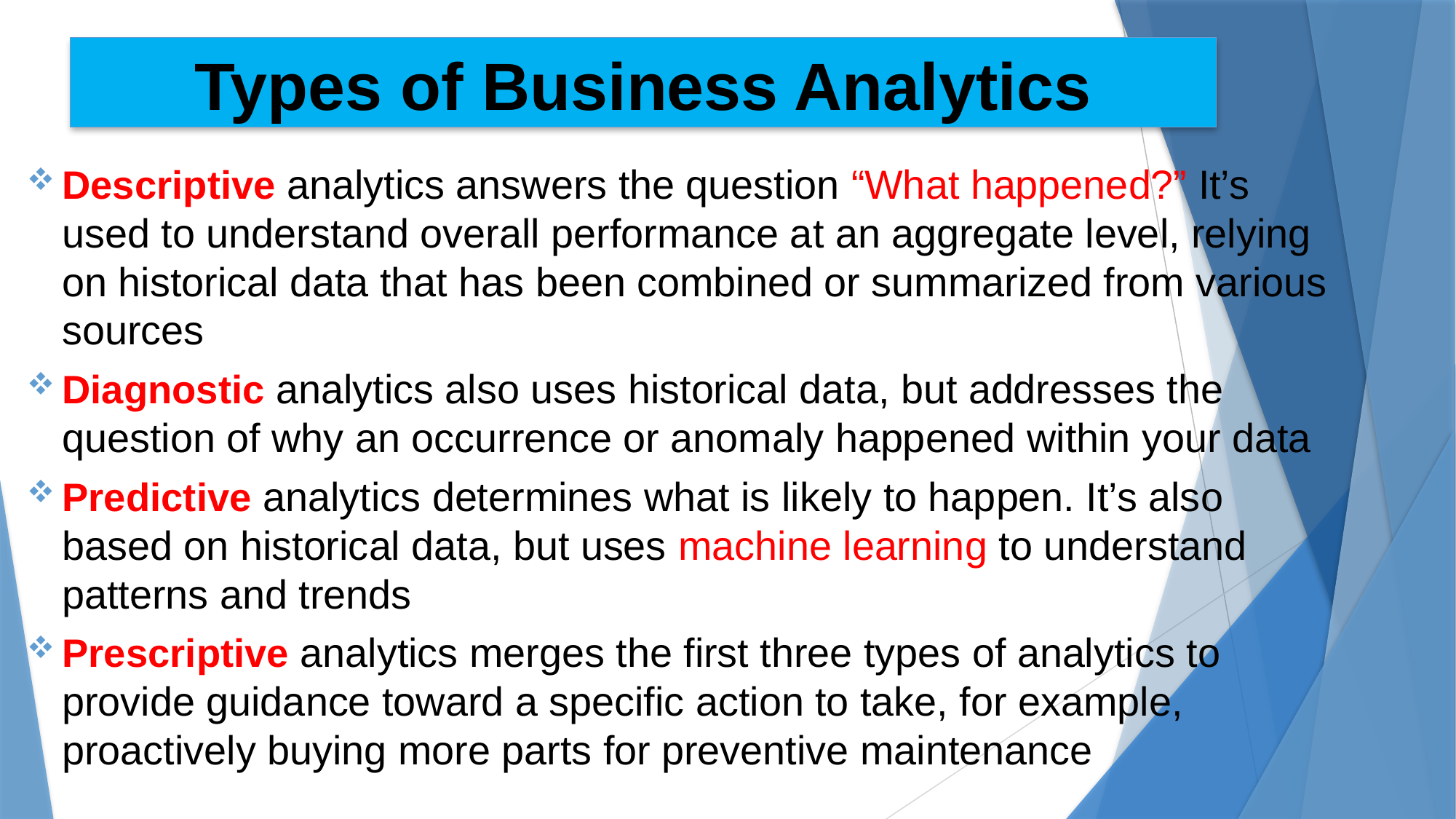

# Types of Business Analytics
Descriptive analytics answers the question “What happened?” It’s used to understand overall performance at an aggregate level, relying on historical data that has been combined or summarized from various sources
Diagnostic analytics also uses historical data, but addresses the question of why an occurrence or anomaly happened within your data
Predictive analytics determines what is likely to happen. It’s also based on historical data, but uses machine learning to understand patterns and trends
Prescriptive analytics merges the first three types of analytics to provide guidance toward a specific action to take, for example, proactively buying more parts for preventive maintenance